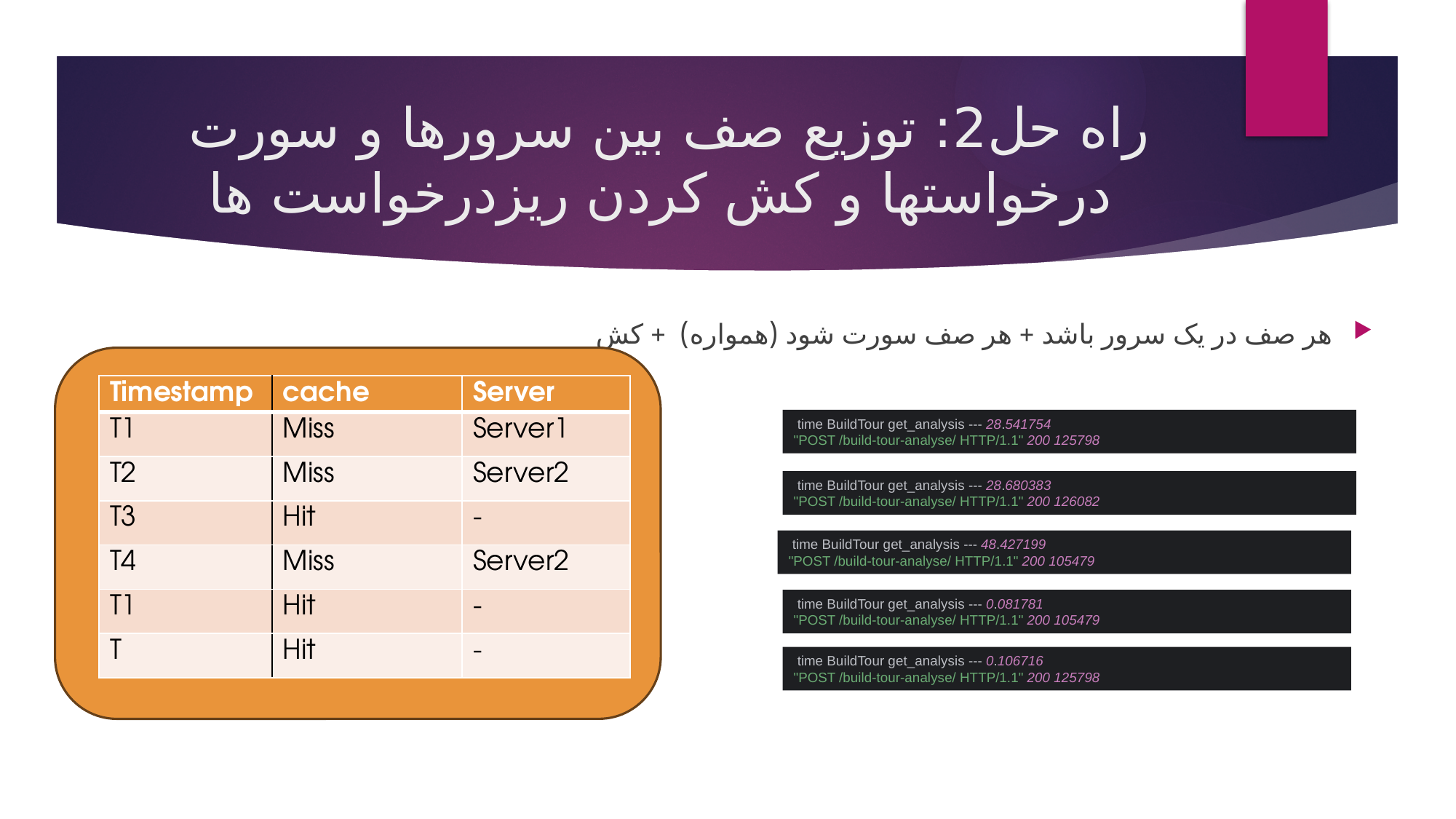

# راه حل2: توزیع صف بین سرورها و سورت درخواستها و کش کردن ریزدرخواست ها
هر صف در یک سرور باشد + هر صف سورت شود (همواره)  + کش

| Timestamp | cache | Server |
| --- | --- | --- |
| T1 | Miss | Server1 |
| T2 | Miss | Server2 |
| T3 | Hit | - |
| T4 | Miss | Server2 |
| T1 | Hit | - |
| T | Hit | - |
 time BuildTour get_analysis --- 28.541754
"POST /build-tour-analyse/ HTTP/1.1" 200 125798
 time BuildTour get_analysis --- 28.680383
"POST /build-tour-analyse/ HTTP/1.1" 200 126082
 time BuildTour get_analysis --- 48.427199
"POST /build-tour-analyse/ HTTP/1.1" 200 105479
 time BuildTour get_analysis --- 0.081781
"POST /build-tour-analyse/ HTTP/1.1" 200 105479
 time BuildTour get_analysis --- 0.106716
"POST /build-tour-analyse/ HTTP/1.1" 200 125798